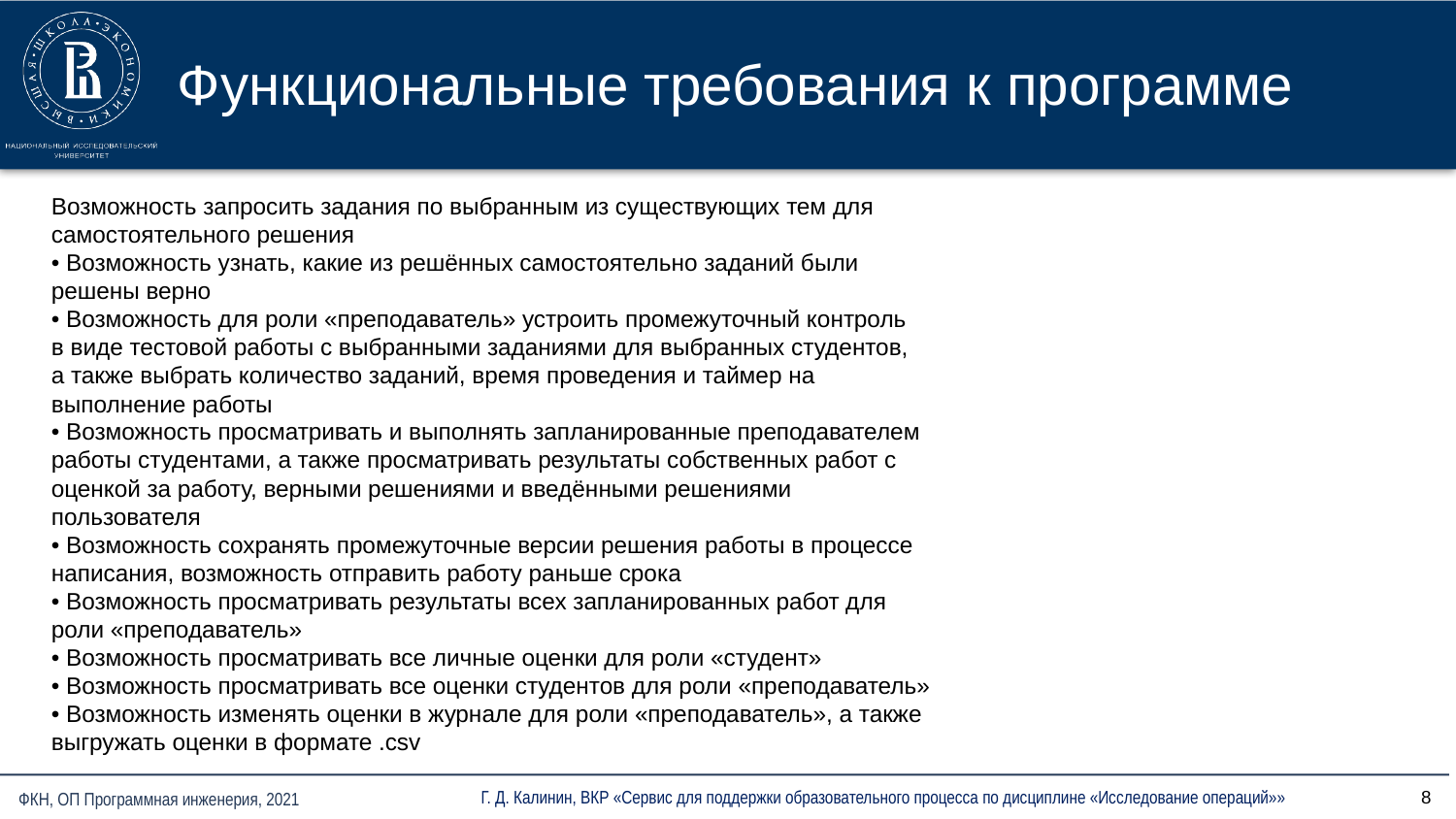

Функциональные требования к программе
Возможность запросить задания по выбранным из существующих тем для
самостоятельного решения
• Возможность узнать, какие из решённых самостоятельно заданий были
решены верно
• Возможность для роли «преподаватель» устроить промежуточный контроль
в виде тестовой работы с выбранными заданиями для выбранных студентов,
а также выбрать количество заданий, время проведения и таймер на
выполнение работы
• Возможность просматривать и выполнять запланированные преподавателем
работы студентами, а также просматривать результаты собственных работ с
оценкой за работу, верными решениями и введёнными решениями
пользователя
• Возможность сохранять промежуточные версии решения работы в процессе
написания, возможность отправить работу раньше срока
• Возможность просматривать результаты всех запланированных работ для
роли «преподаватель»
• Возможность просматривать все личные оценки для роли «студент»
• Возможность просматривать все оценки студентов для роли «преподаватель»
• Возможность изменять оценки в журнале для роли «преподаватель», а также
выгружать оценки в формате .csv
8
Г. Д. Калинин, ВКР «Сервис для поддержки образовательного процесса по дисциплине «Исследование операций»»